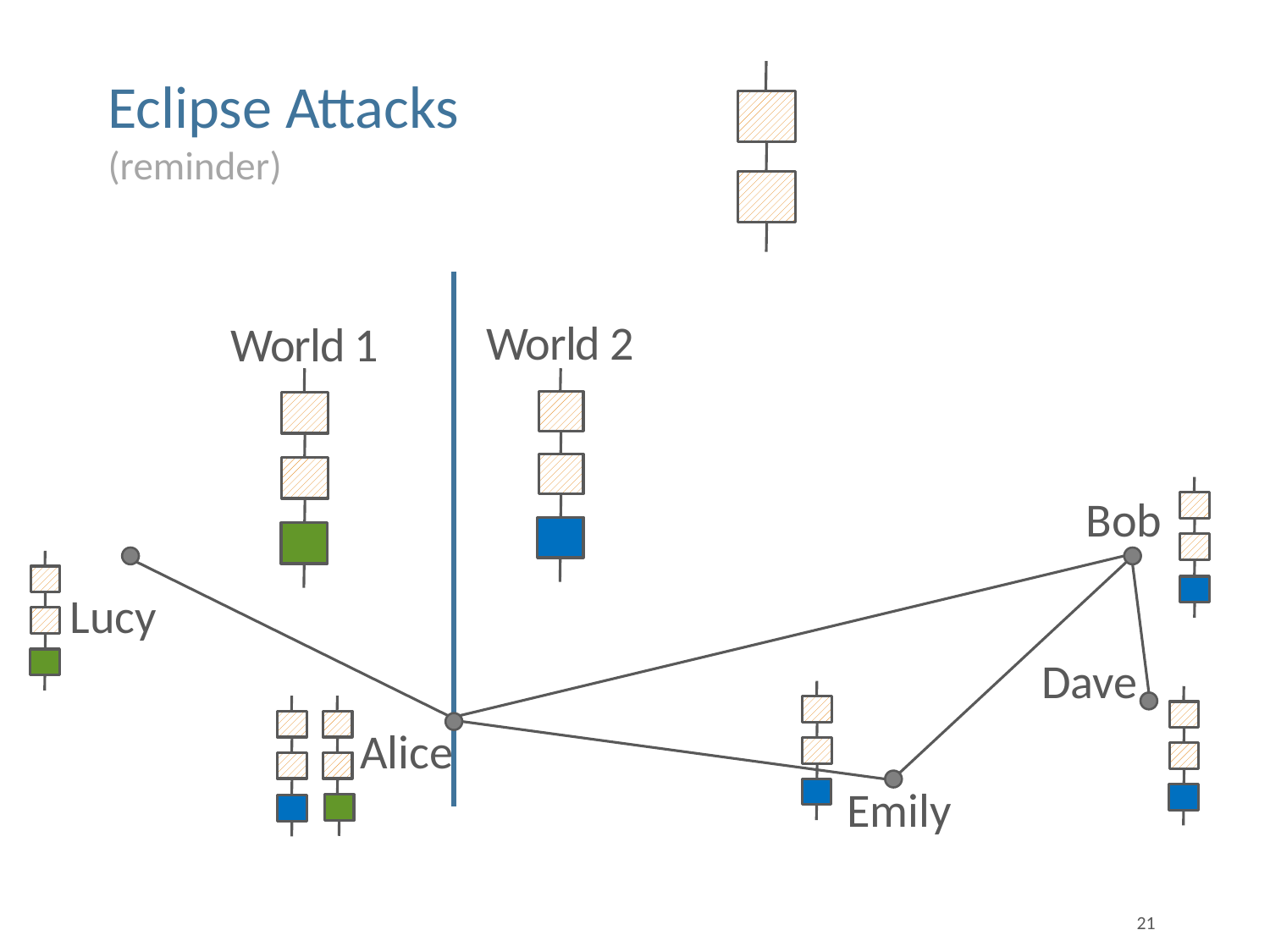

Eclipse Attacks
(reminder)
World 2
World 1

Bob

Lucy
Dave

Alice

Emily

21